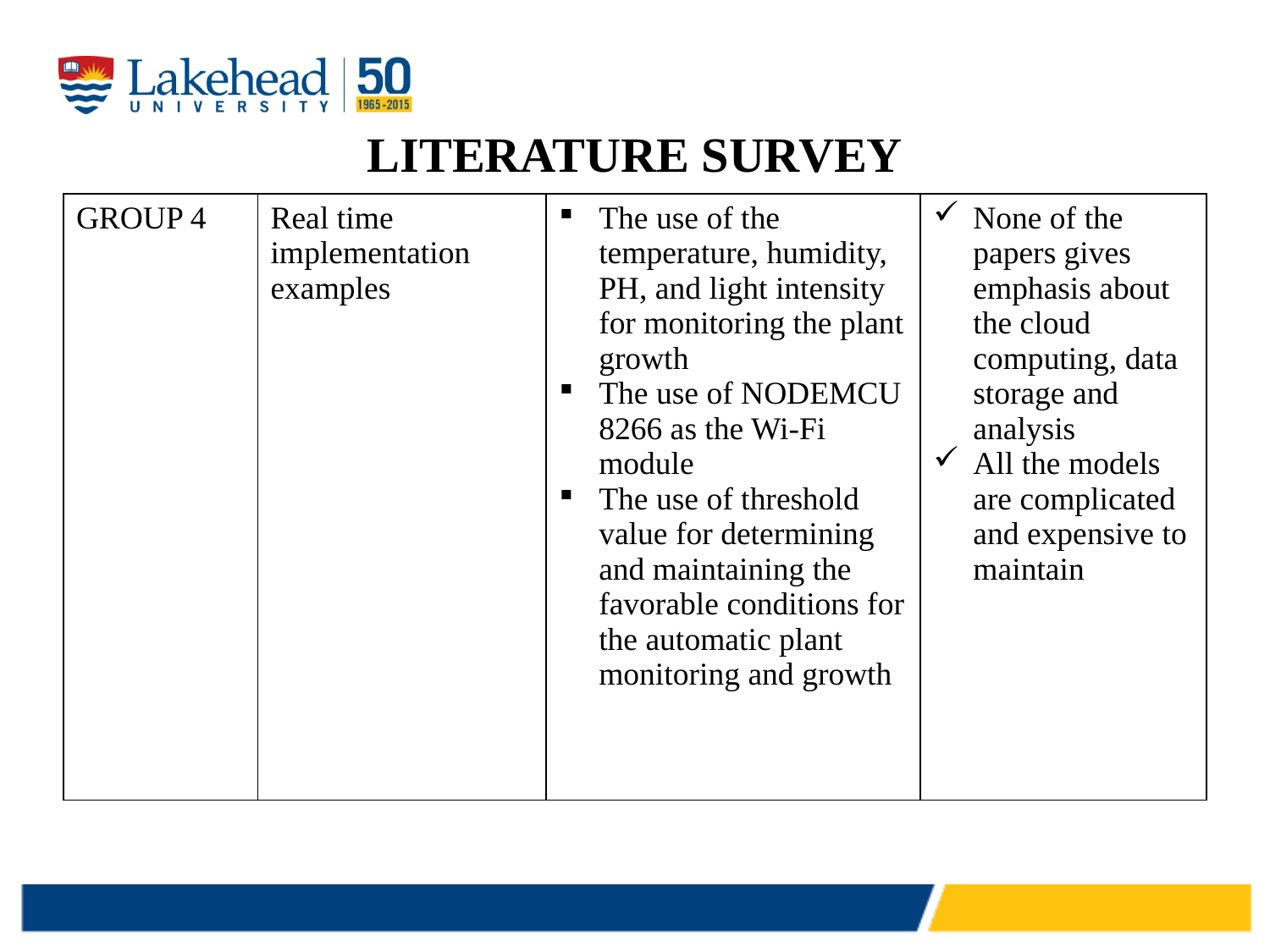

# LITERATURE SURVEY
| GROUP 4 | Real time implementation examples | The use of the temperature, humidity, PH, and light intensity for monitoring the plant growth The use of NODEMCU 8266 as the Wi-Fi module The use of threshold value for determining and maintaining the favorable conditions for the automatic plant monitoring and growth | None of the papers gives emphasis about the cloud computing, data storage and analysis All the models are complicated and expensive to maintain |
| --- | --- | --- | --- |